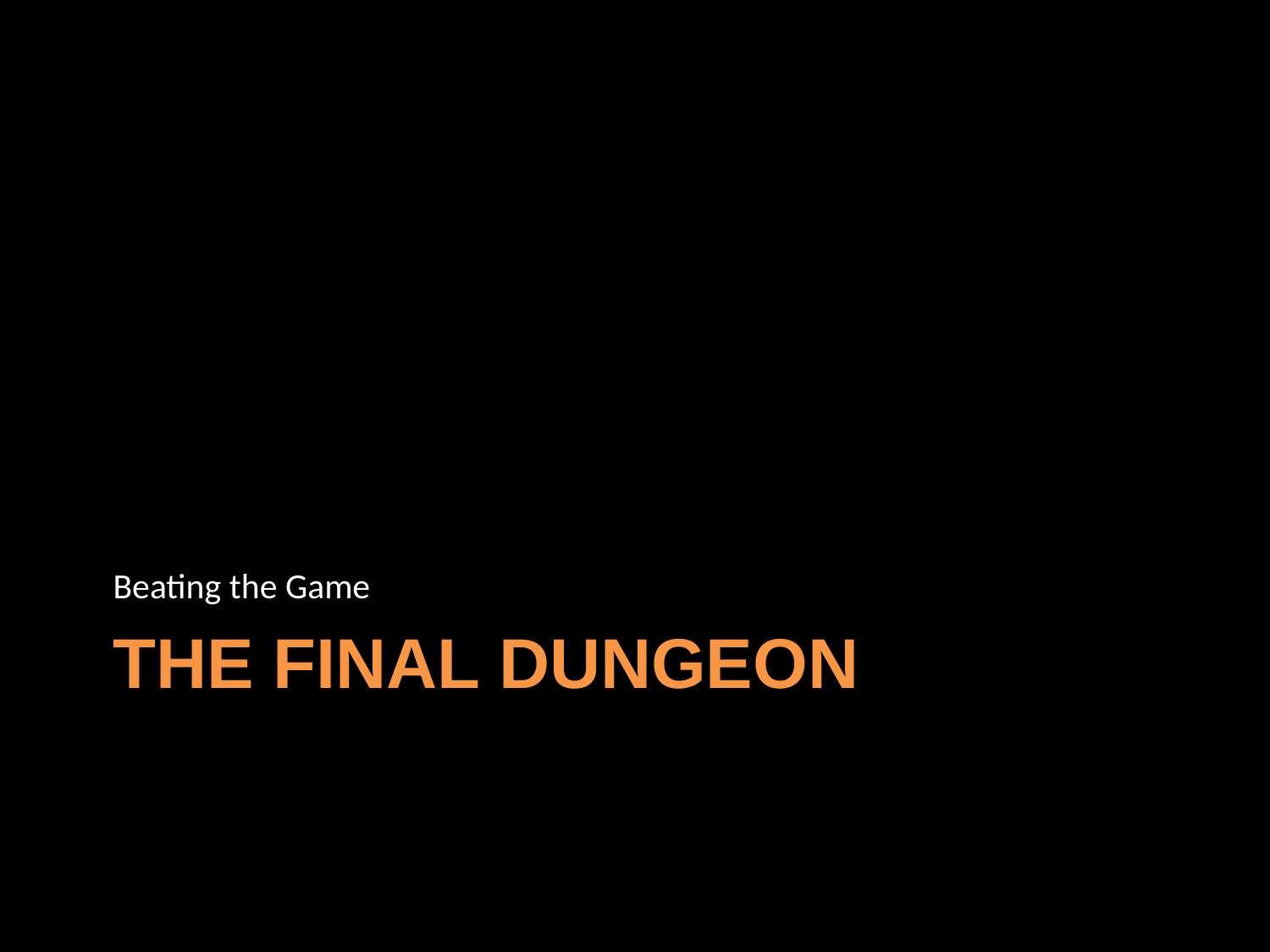

Beating the Game
# The Final Dungeon